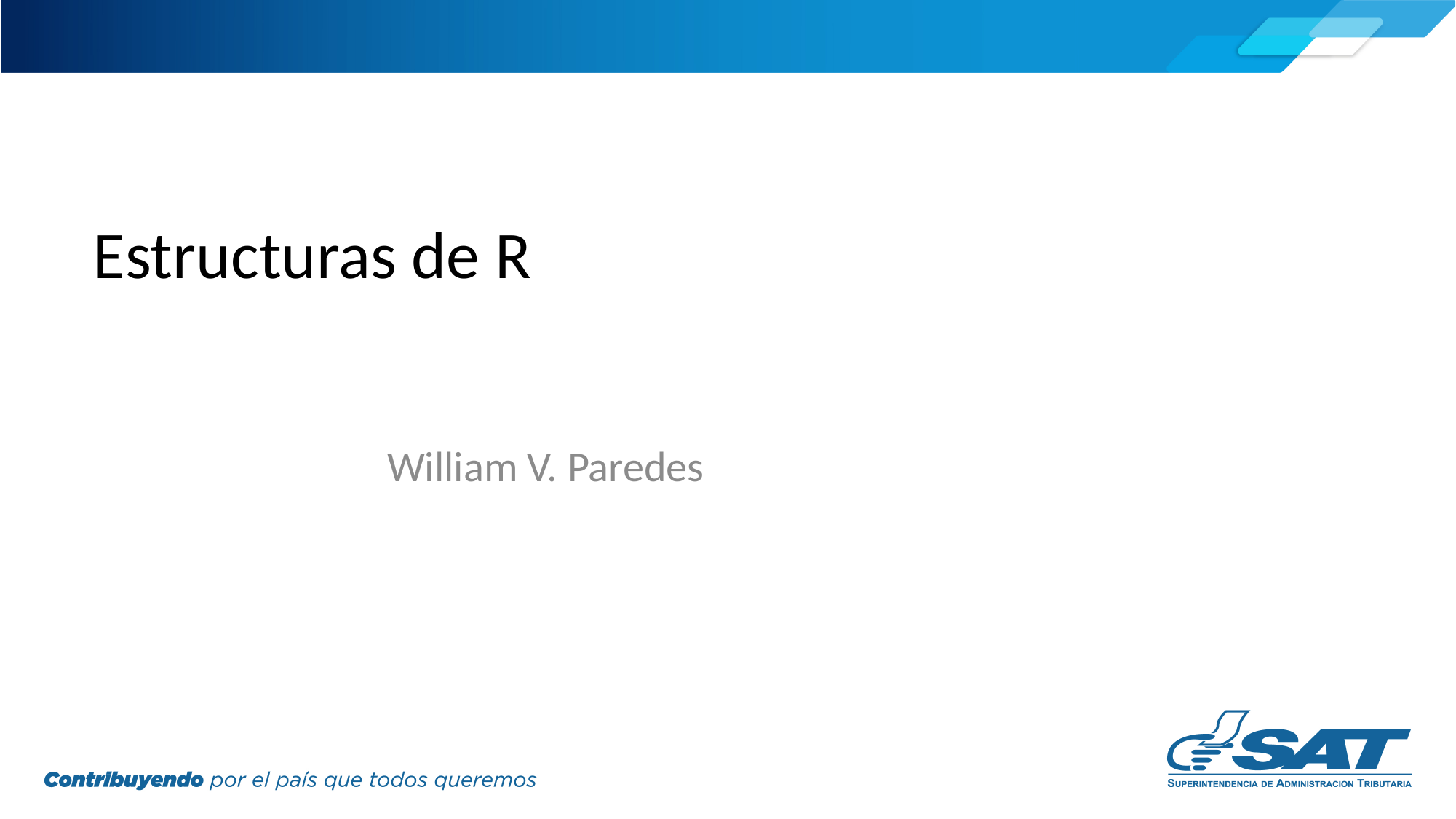

# Estructuras de R
William V. Paredes